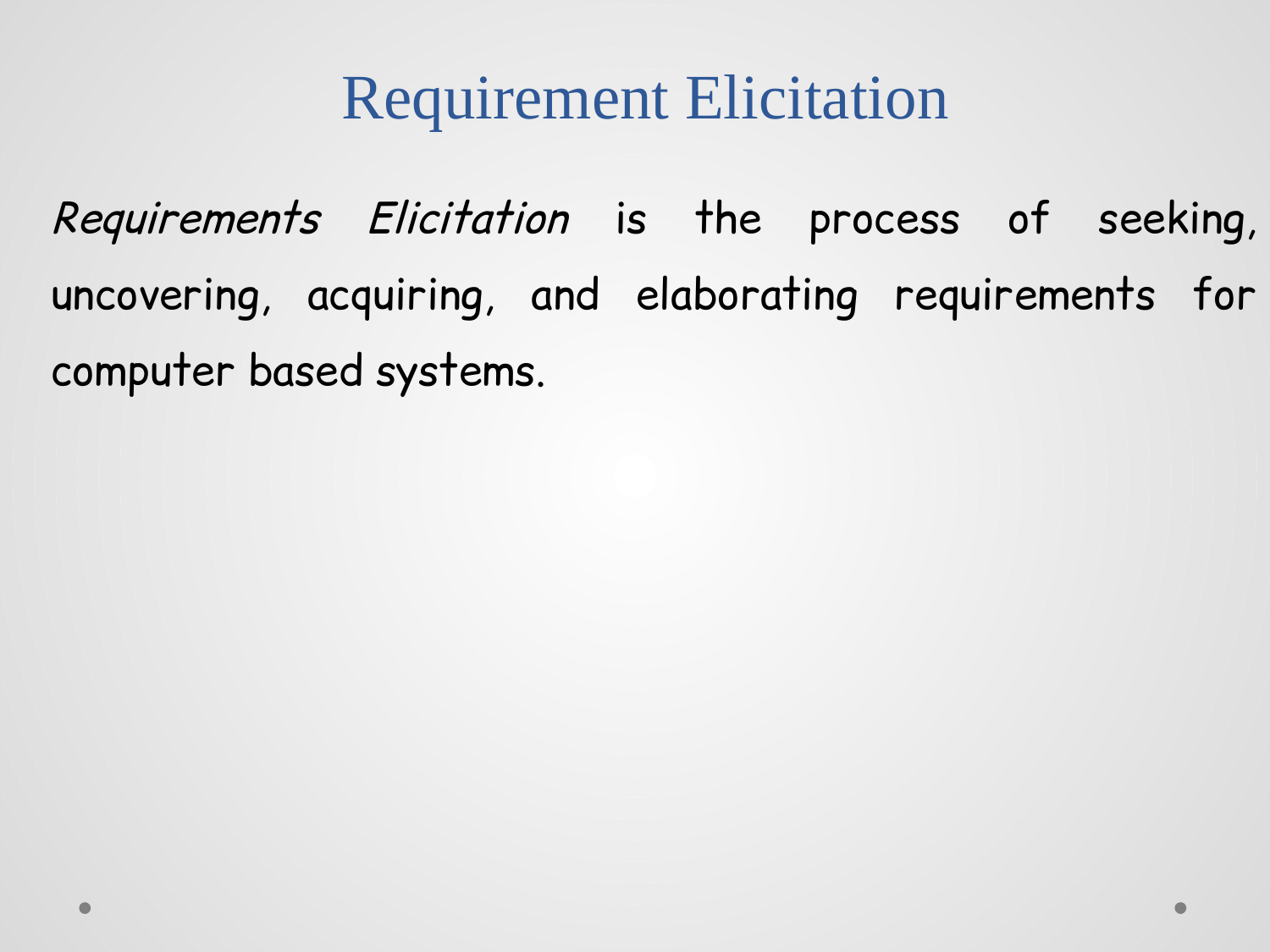

# Requirement Elicitation
Requirements Elicitation is the process of seeking, uncovering, acquiring, and elaborating requirements for computer based systems.